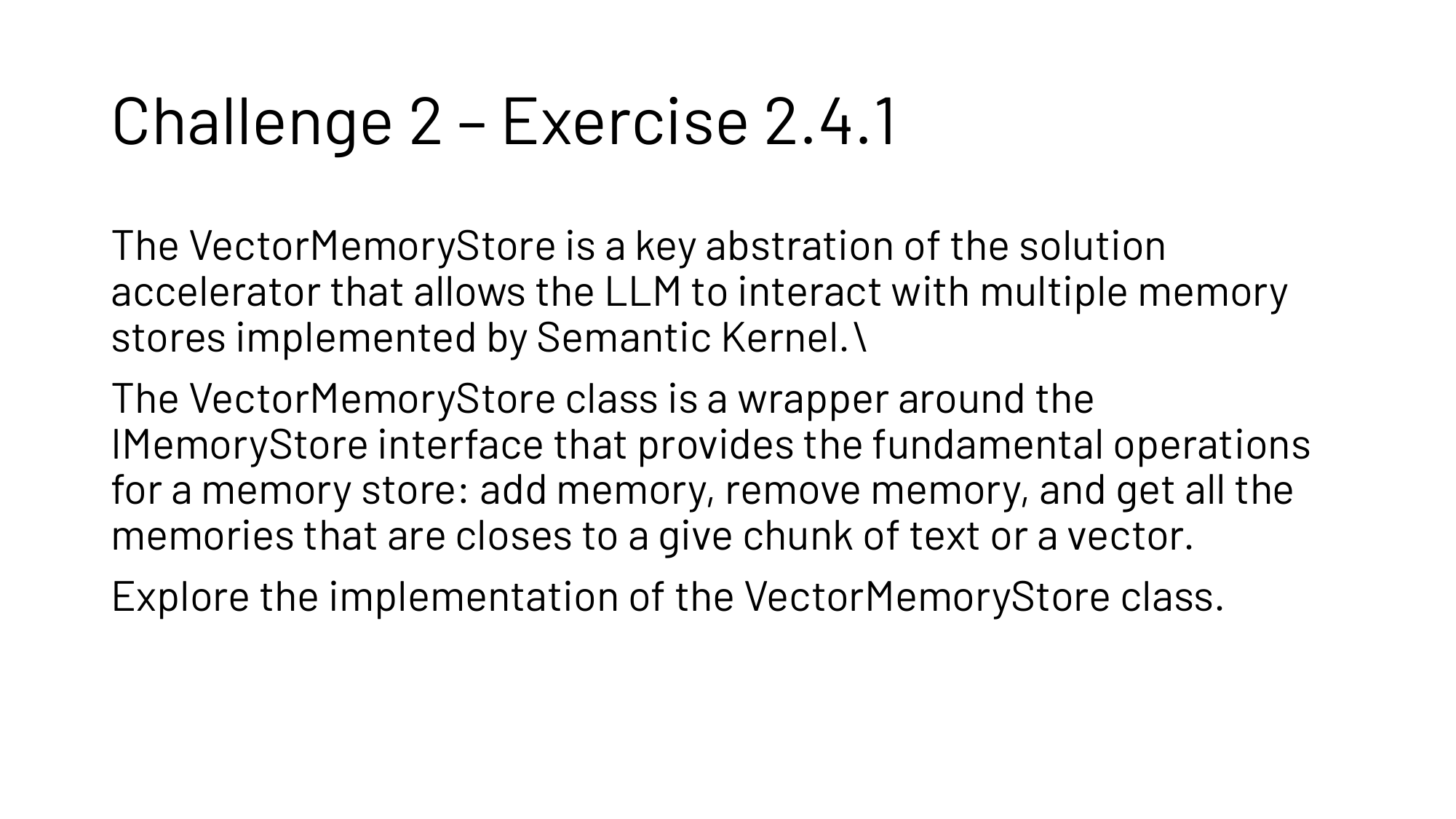

# Challenge 2 – Exercise 2.4.1
The VectorMemoryStore is a key abstration of the solution accelerator that allows the LLM to interact with multiple memory stores implemented by Semantic Kernel.\
The VectorMemoryStore class is a wrapper around the IMemoryStore interface that provides the fundamental operations for a memory store: add memory, remove memory, and get all the memories that are closes to a give chunk of text or a vector.
Explore the implementation of the VectorMemoryStore class.